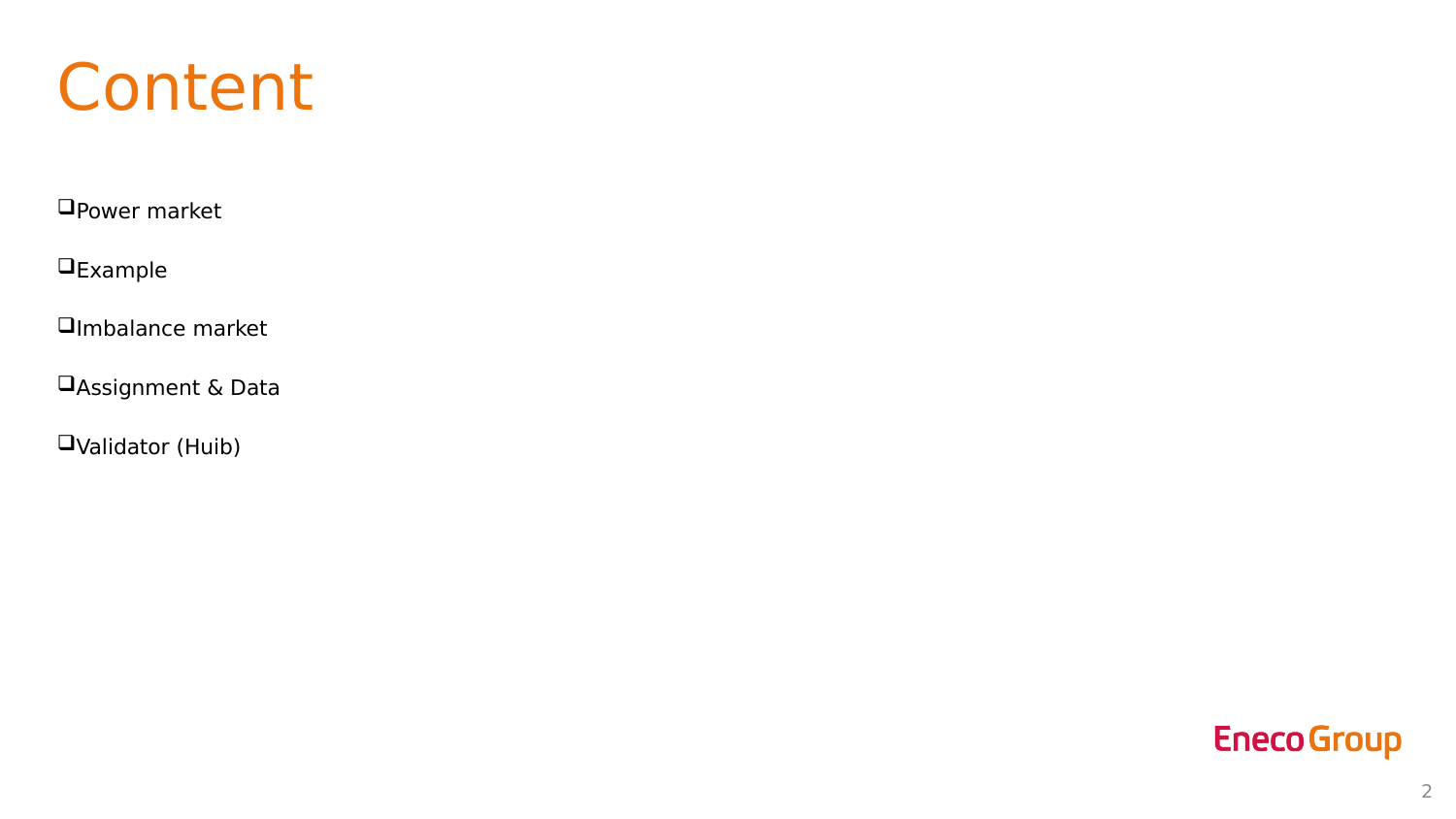

# Content
Power market
Example
Imbalance market
Assignment & Data
Validator (Huib)
2